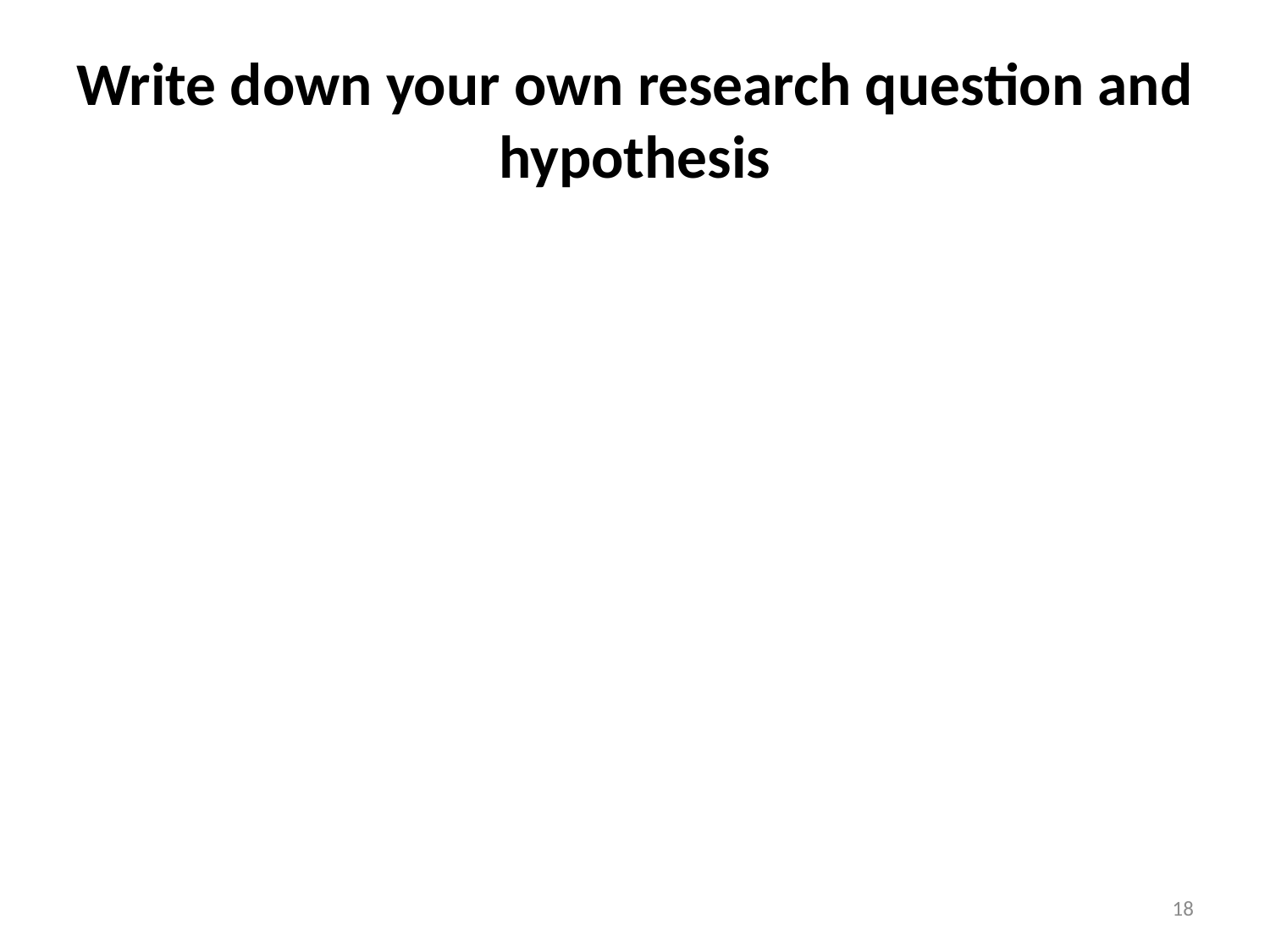

# Write down your own research question and hypothesis
18